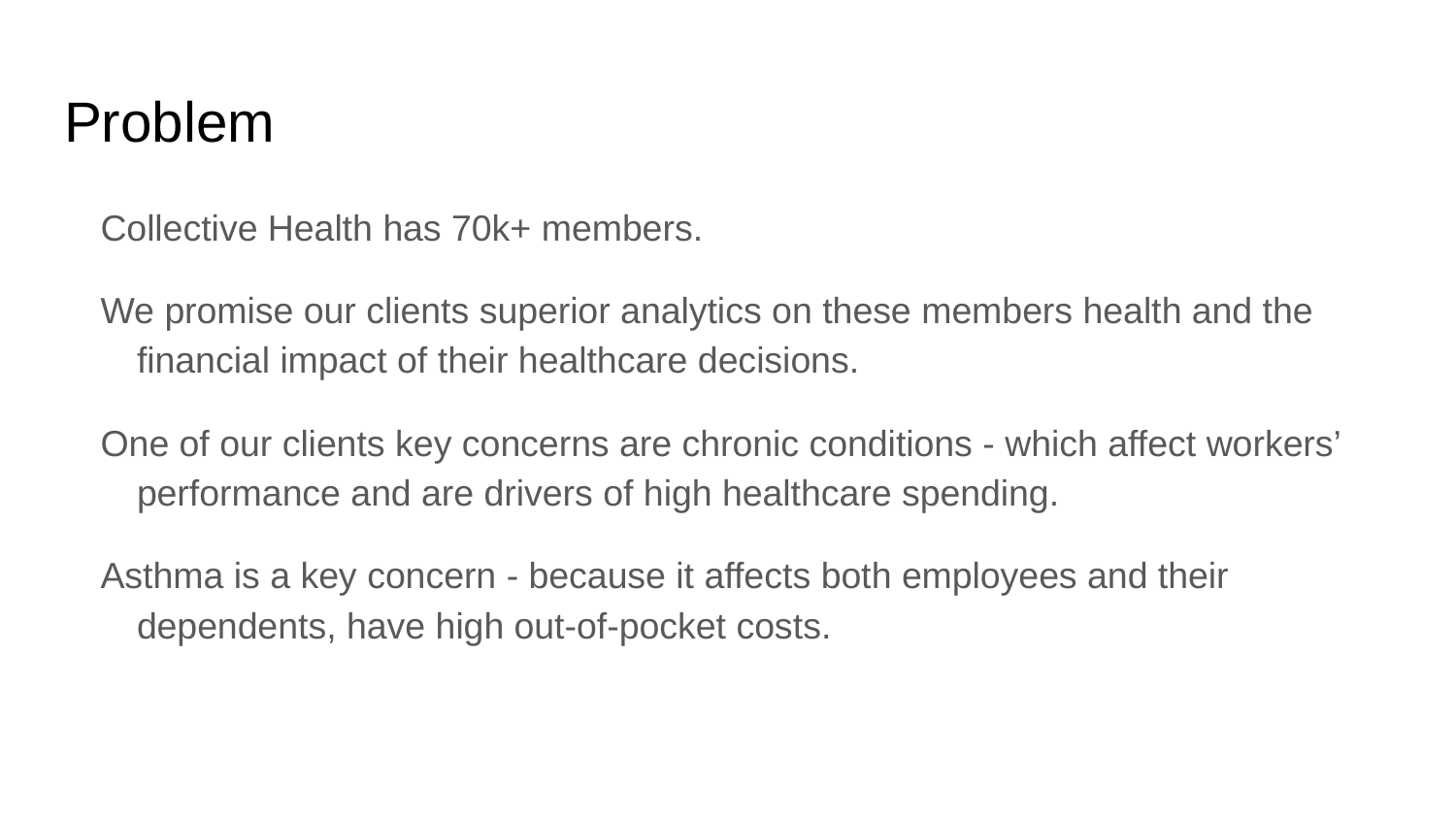

# Problem
Collective Health has 70k+ members.
We promise our clients superior analytics on these members health and the financial impact of their healthcare decisions.
One of our clients key concerns are chronic conditions - which affect workers’ performance and are drivers of high healthcare spending.
Asthma is a key concern - because it affects both employees and their dependents, have high out-of-pocket costs.